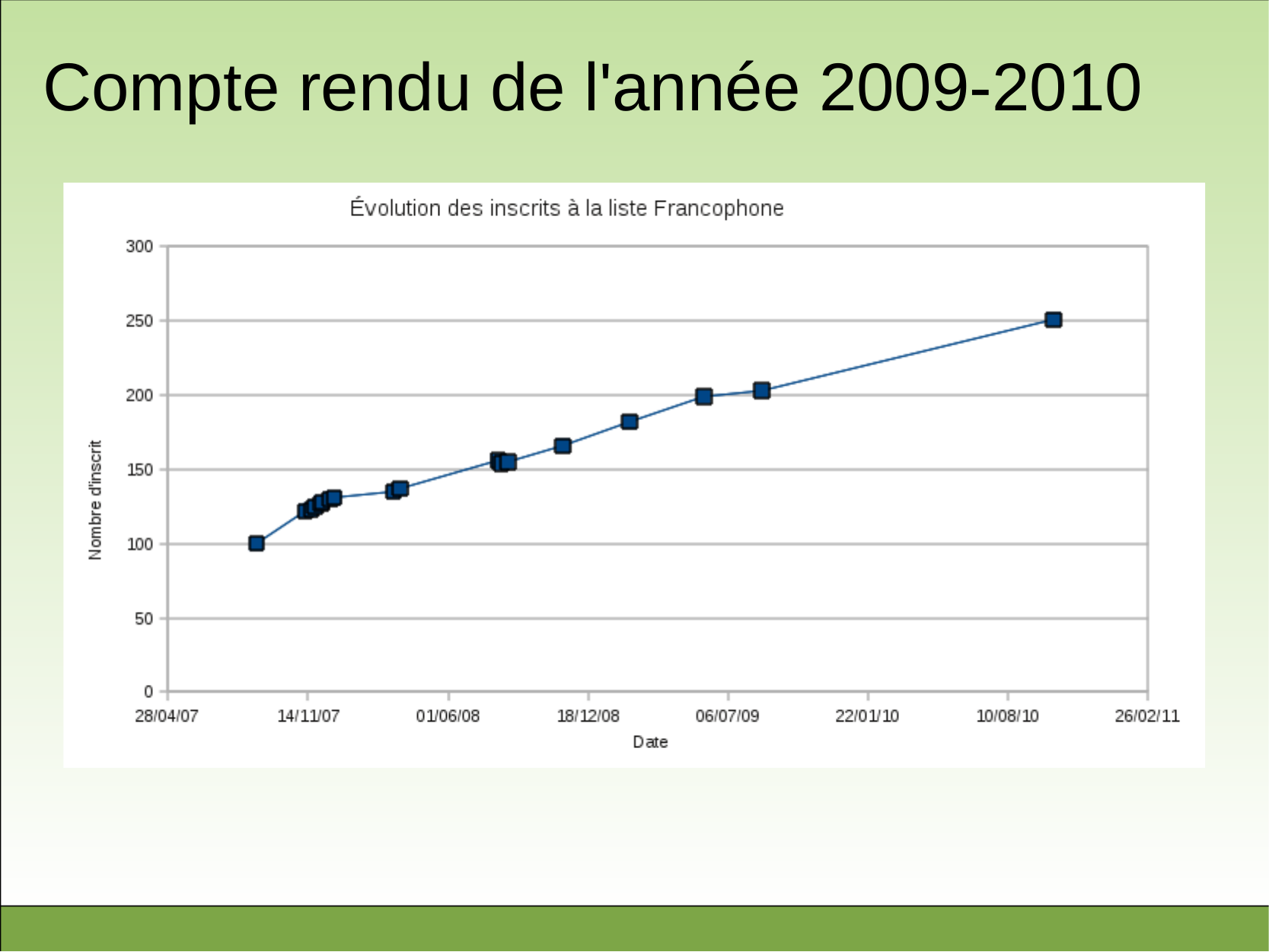

# Compte rendu de l'année 2009-2010

Évolution de la liste Francophone